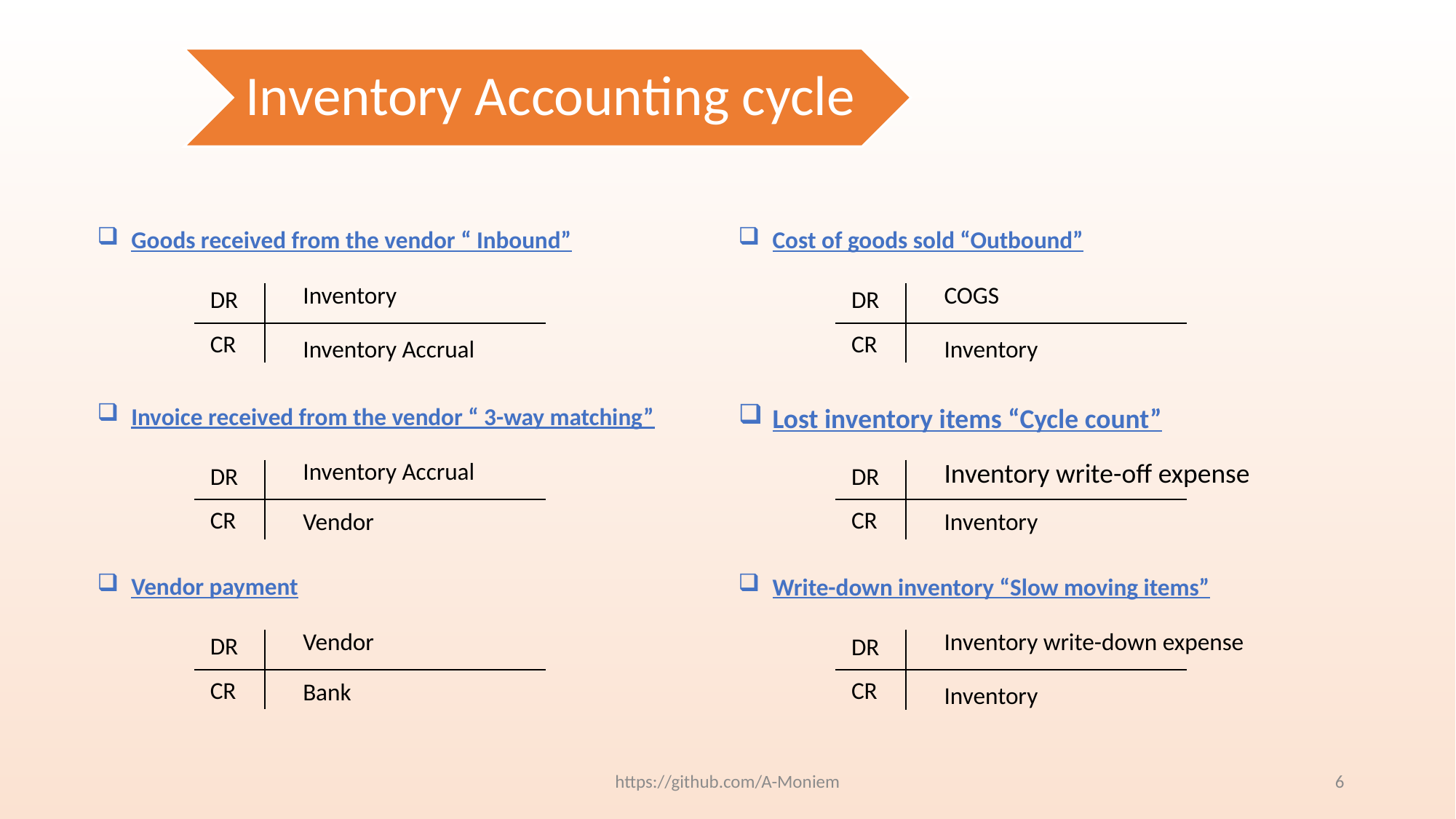

Inventory Accounting cycle
Goods received from the vendor “ Inbound”
Cost of goods sold “Outbound”
Inventory
COGS
DR
DR
CR
CR
Inventory Accrual
Inventory
Invoice received from the vendor “ 3-way matching”
Lost inventory items “Cycle count”
Inventory Accrual
Inventory write-off expense
DR
DR
CR
CR
Vendor
Inventory
Vendor payment
Write-down inventory “Slow moving items”
Vendor
Inventory write-down expense

DR
DR
CR
CR
Bank
Inventory
https://github.com/A-Moniem
6